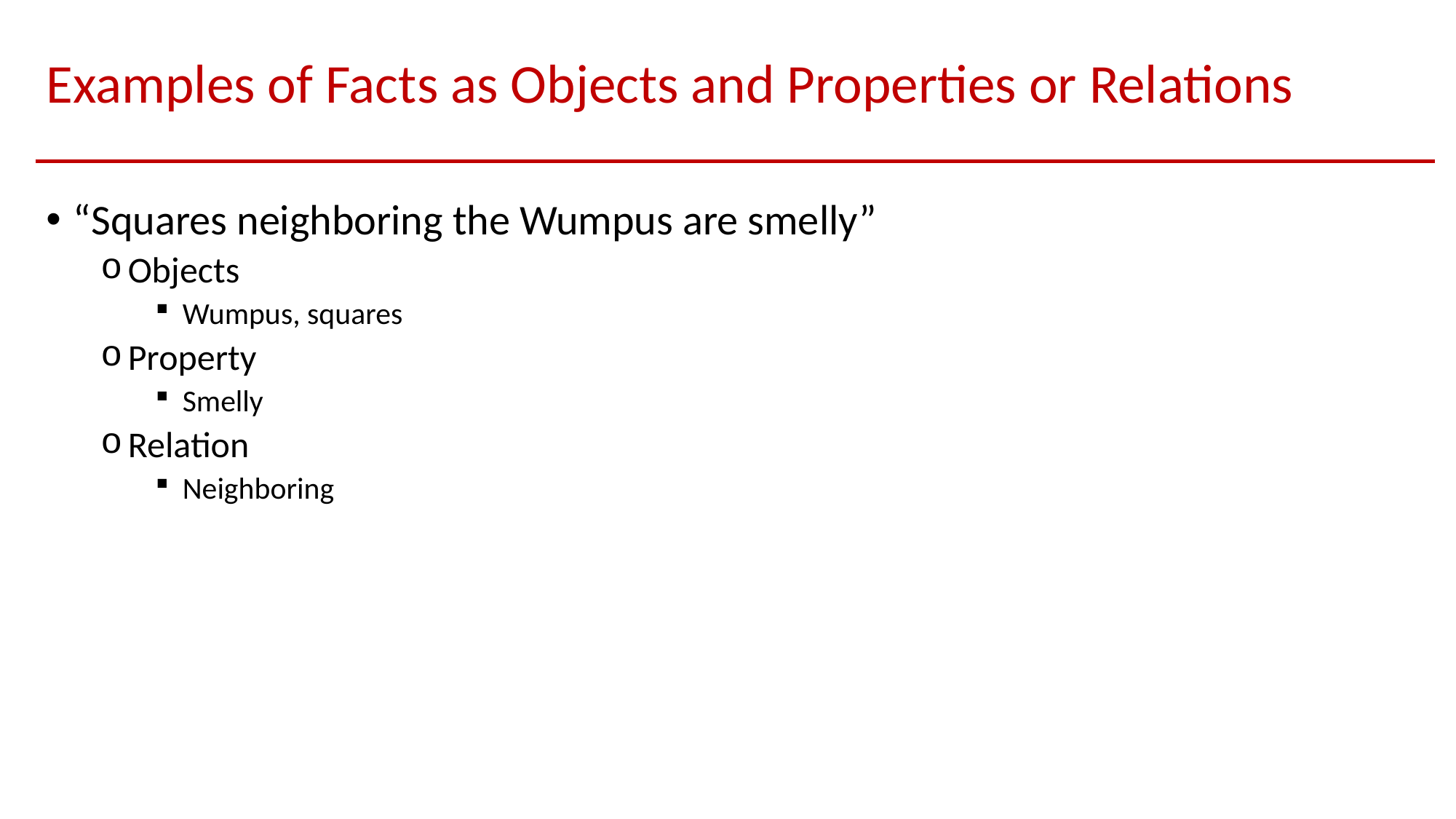

# Examples of Facts as Objects and Properties or Relations
“Squares neighboring the Wumpus are smelly”
Objects
Wumpus, squares
Property
Smelly
Relation
Neighboring